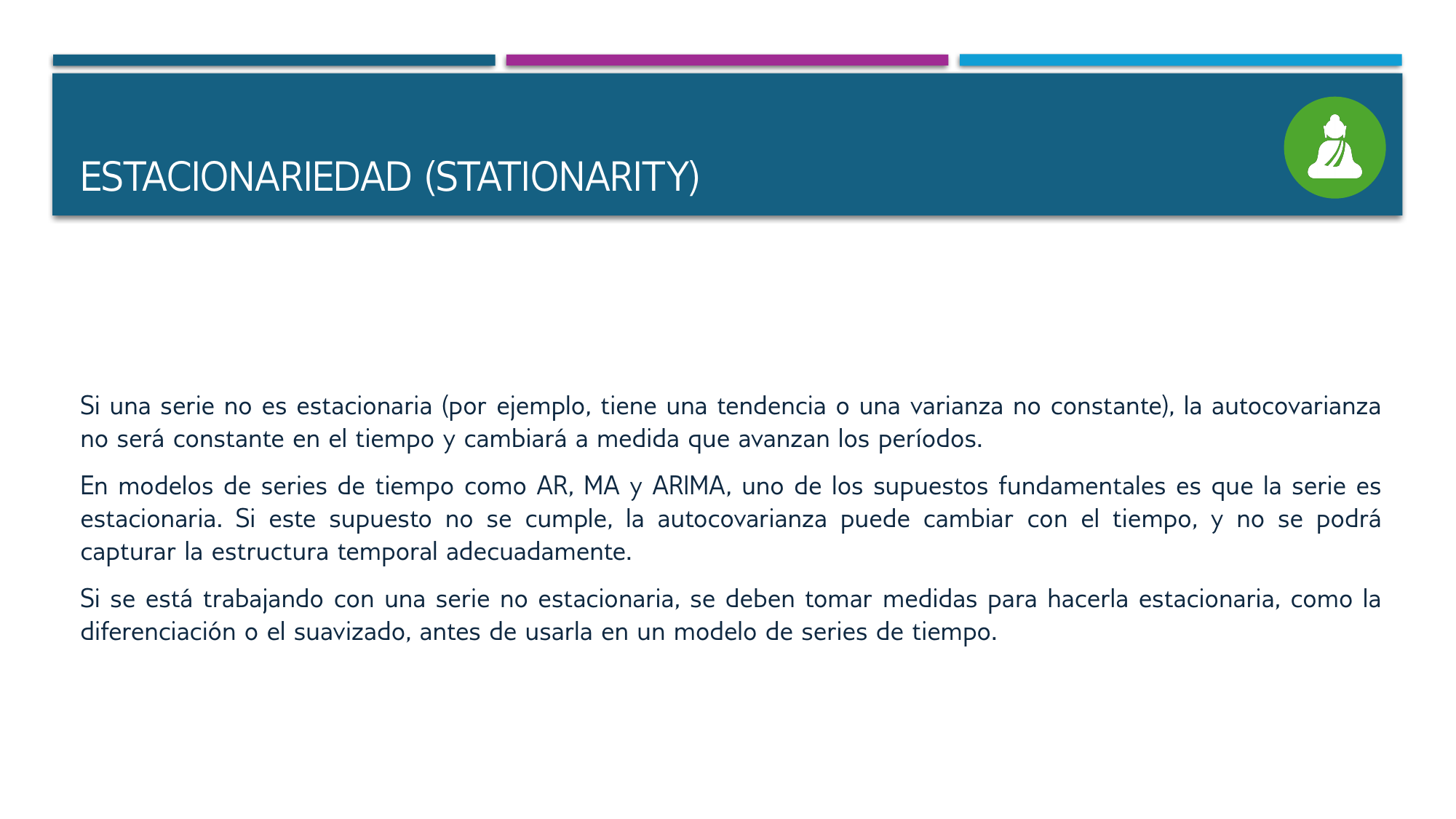

# ESTACIONARIEDAD (STATIONARITY)

Si una serie no es estacionaria (por ejemplo, tiene una tendencia o una varianza no constante), la autocovarianza no será constante en el tiempo y cambiará a medida que avanzan los períodos.
En modelos de series de tiempo como AR, MA y ARIMA, uno de los supuestos fundamentales es que la serie es estacionaria. Si este supuesto no se cumple, la autocovarianza puede cambiar con el tiempo, y no se podrá capturar la estructura temporal adecuadamente.
Si se está trabajando con una serie no estacionaria, se deben tomar medidas para hacerla estacionaria, como la diferenciación o el suavizado, antes de usarla en un modelo de series de tiempo.